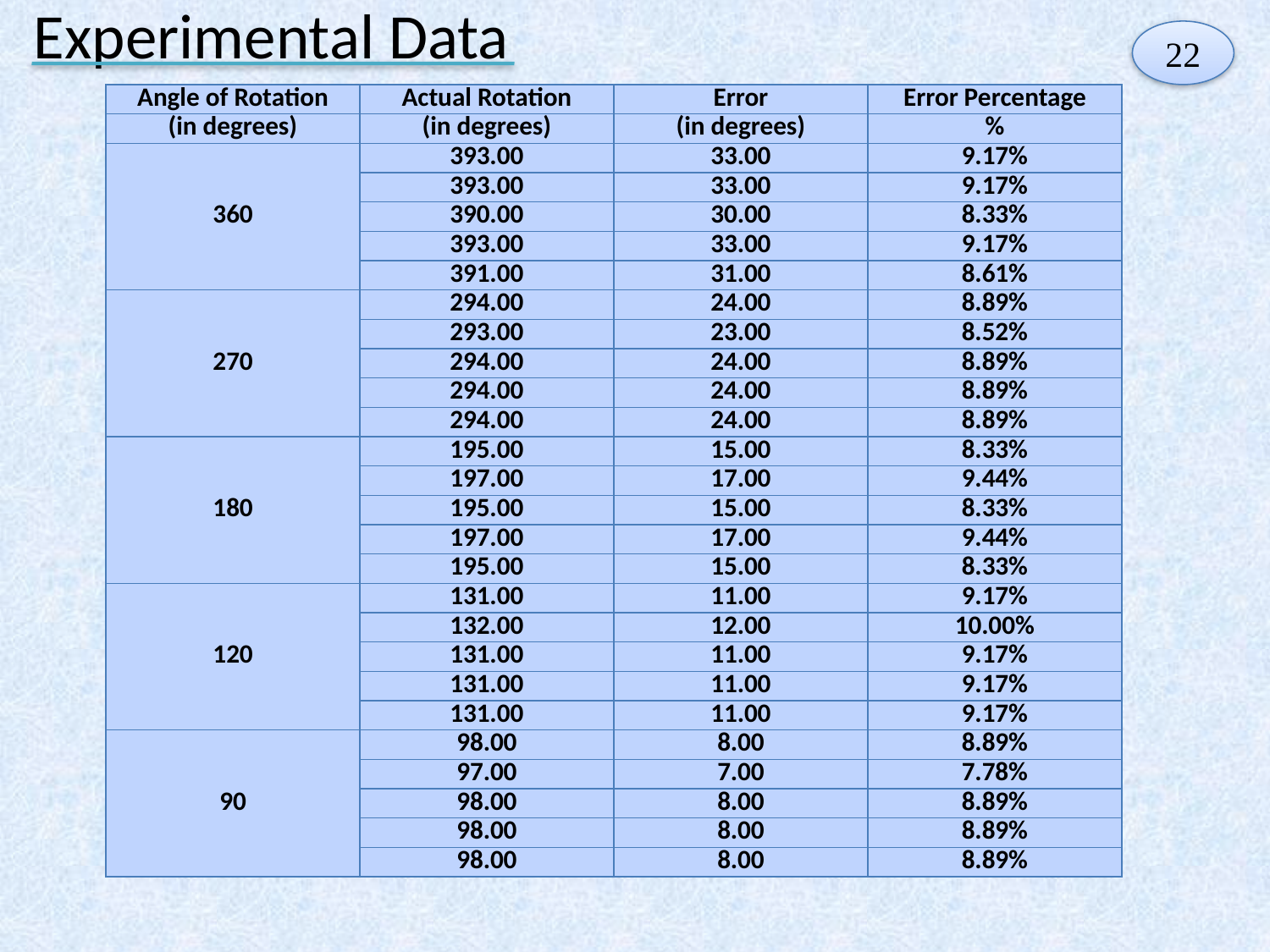

Experimental Data
22
| Angle of Rotation | Actual Rotation | Error | Error Percentage |
| --- | --- | --- | --- |
| (in degrees) | (in degrees) | (in degrees) | % |
| 360 | 393.00 | 33.00 | 9.17% |
|  | 393.00 | 33.00 | 9.17% |
|  | 390.00 | 30.00 | 8.33% |
|  | 393.00 | 33.00 | 9.17% |
|  | 391.00 | 31.00 | 8.61% |
| 270 | 294.00 | 24.00 | 8.89% |
|  | 293.00 | 23.00 | 8.52% |
|  | 294.00 | 24.00 | 8.89% |
|  | 294.00 | 24.00 | 8.89% |
|  | 294.00 | 24.00 | 8.89% |
| 180 | 195.00 | 15.00 | 8.33% |
|  | 197.00 | 17.00 | 9.44% |
|  | 195.00 | 15.00 | 8.33% |
|  | 197.00 | 17.00 | 9.44% |
|  | 195.00 | 15.00 | 8.33% |
| 120 | 131.00 | 11.00 | 9.17% |
|  | 132.00 | 12.00 | 10.00% |
|  | 131.00 | 11.00 | 9.17% |
|  | 131.00 | 11.00 | 9.17% |
|  | 131.00 | 11.00 | 9.17% |
| 90 | 98.00 | 8.00 | 8.89% |
|  | 97.00 | 7.00 | 7.78% |
|  | 98.00 | 8.00 | 8.89% |
|  | 98.00 | 8.00 | 8.89% |
|  | 98.00 | 8.00 | 8.89% |